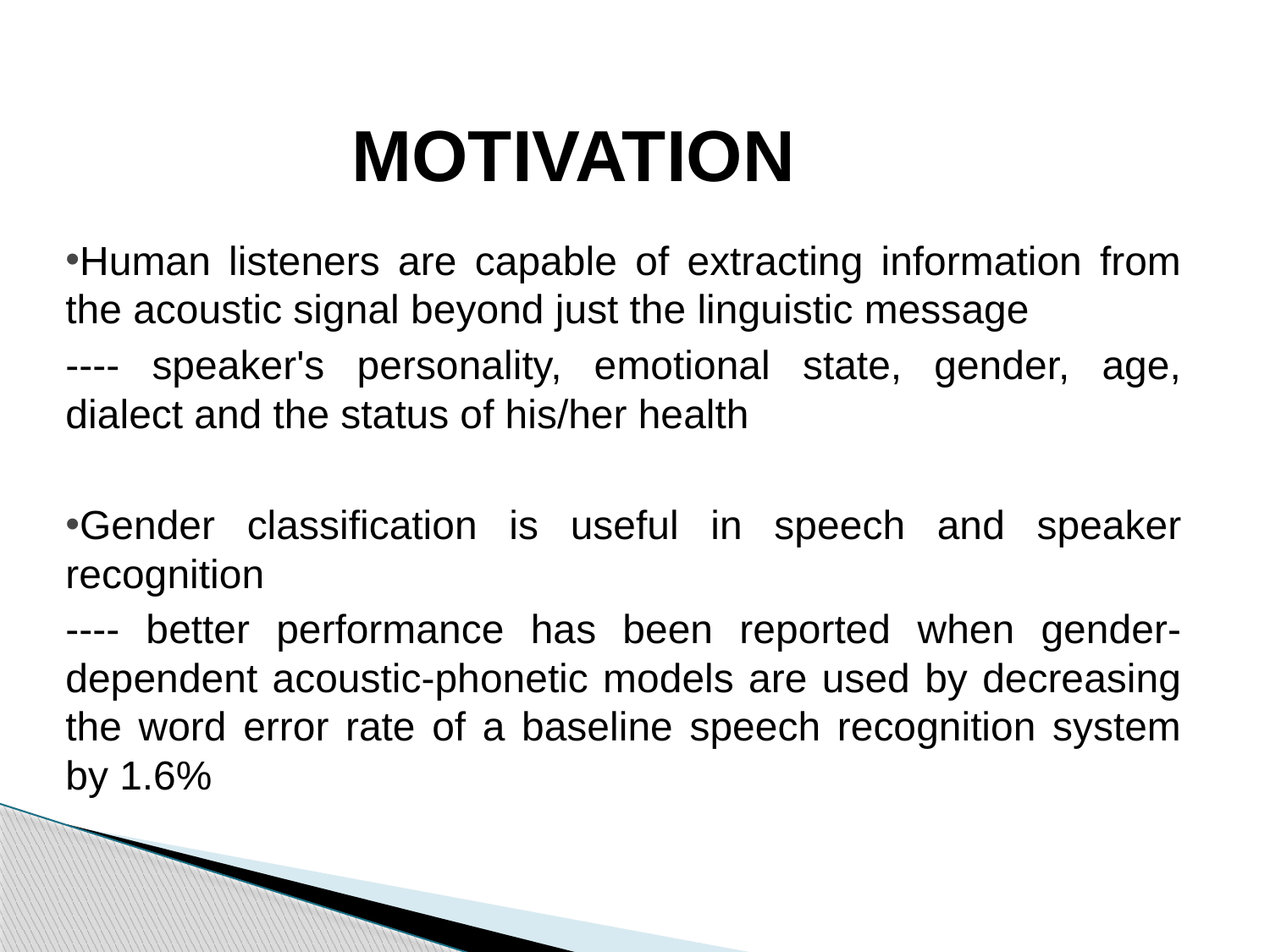

# MOTIVATION
Human listeners are capable of extracting information from the acoustic signal beyond just the linguistic message
---- speaker's personality, emotional state, gender, age, dialect and the status of his/her health

Gender classification is useful in speech and speaker recognition
---- better performance has been reported when gender-dependent acoustic-phonetic models are used by decreasing the word error rate of a baseline speech recognition system by 1.6%